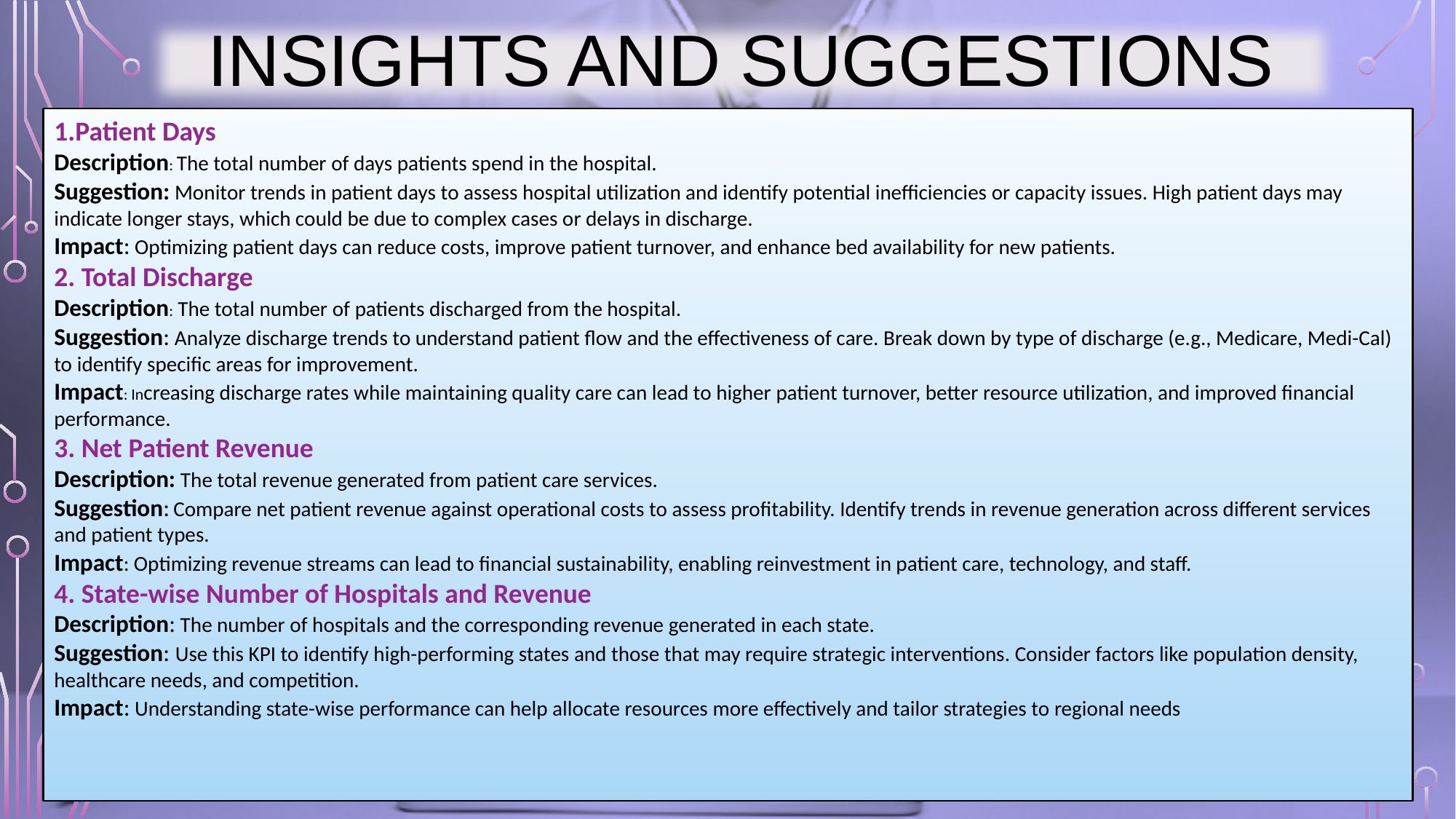

Insights and suggestions
1.Patient Days
Description: The total number of days patients spend in the hospital.
Suggestion: Monitor trends in patient days to assess hospital utilization and identify potential inefficiencies or capacity issues. High patient days may indicate longer stays, which could be due to complex cases or delays in discharge.
Impact: Optimizing patient days can reduce costs, improve patient turnover, and enhance bed availability for new patients.
2. Total Discharge
Description: The total number of patients discharged from the hospital.
Suggestion: Analyze discharge trends to understand patient flow and the effectiveness of care. Break down by type of discharge (e.g., Medicare, Medi-Cal) to identify specific areas for improvement.
Impact: Increasing discharge rates while maintaining quality care can lead to higher patient turnover, better resource utilization, and improved financial performance.
3. Net Patient Revenue
Description: The total revenue generated from patient care services.
Suggestion: Compare net patient revenue against operational costs to assess profitability. Identify trends in revenue generation across different services and patient types.
Impact: Optimizing revenue streams can lead to financial sustainability, enabling reinvestment in patient care, technology, and staff.
4. State-wise Number of Hospitals and Revenue
Description: The number of hospitals and the corresponding revenue generated in each state.
Suggestion: Use this KPI to identify high-performing states and those that may require strategic interventions. Consider factors like population density, healthcare needs, and competition.
Impact: Understanding state-wise performance can help allocate resources more effectively and tailor strategies to regional needs